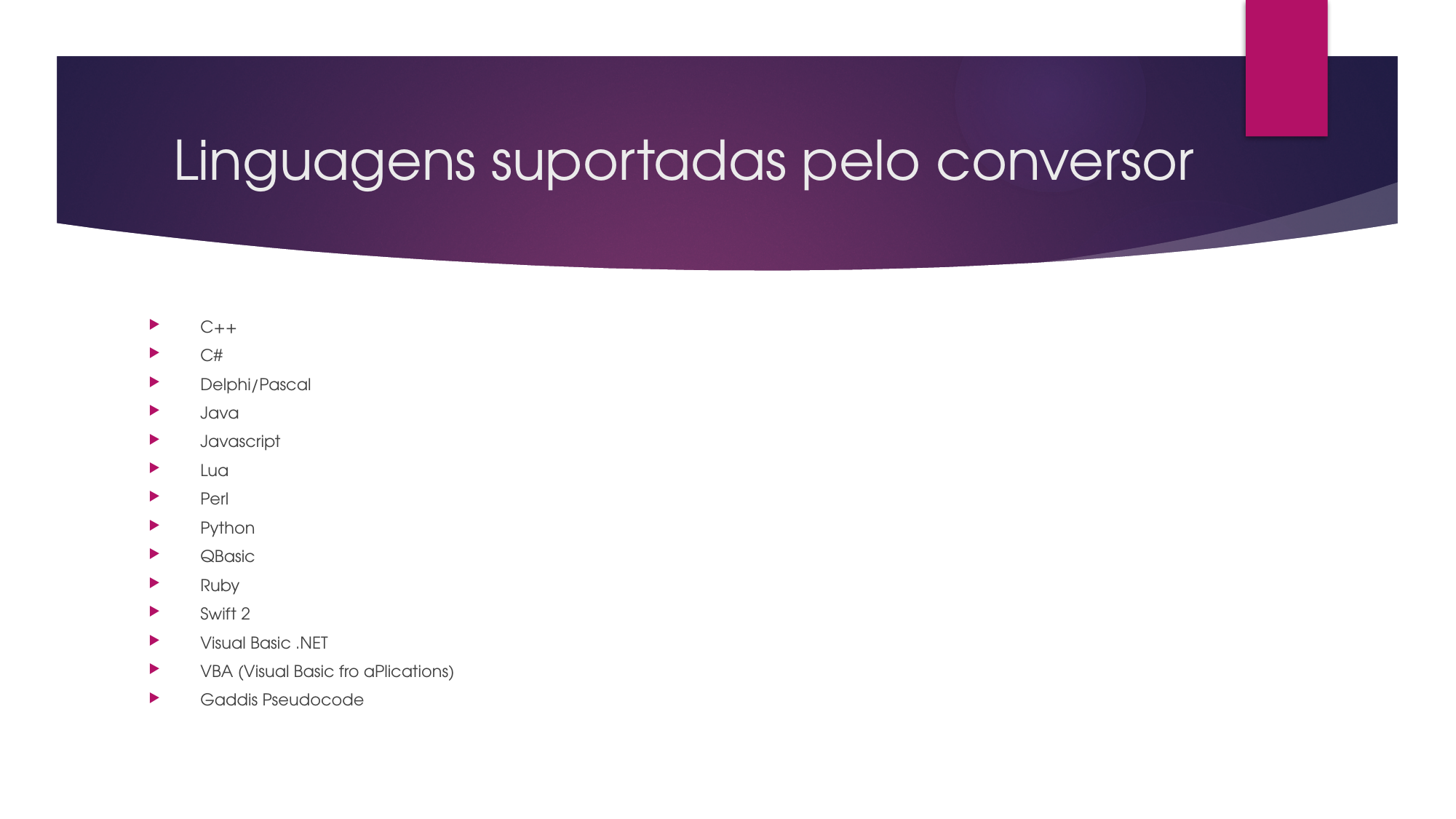

# Linguagens suportadas pelo conversor
C++
C#
Delphi/Pascal
Java
Javascript
Lua
Perl
Python
QBasic
Ruby
Swift 2
Visual Basic .NET
VBA (Visual Basic fro aPlications)
Gaddis Pseudocode